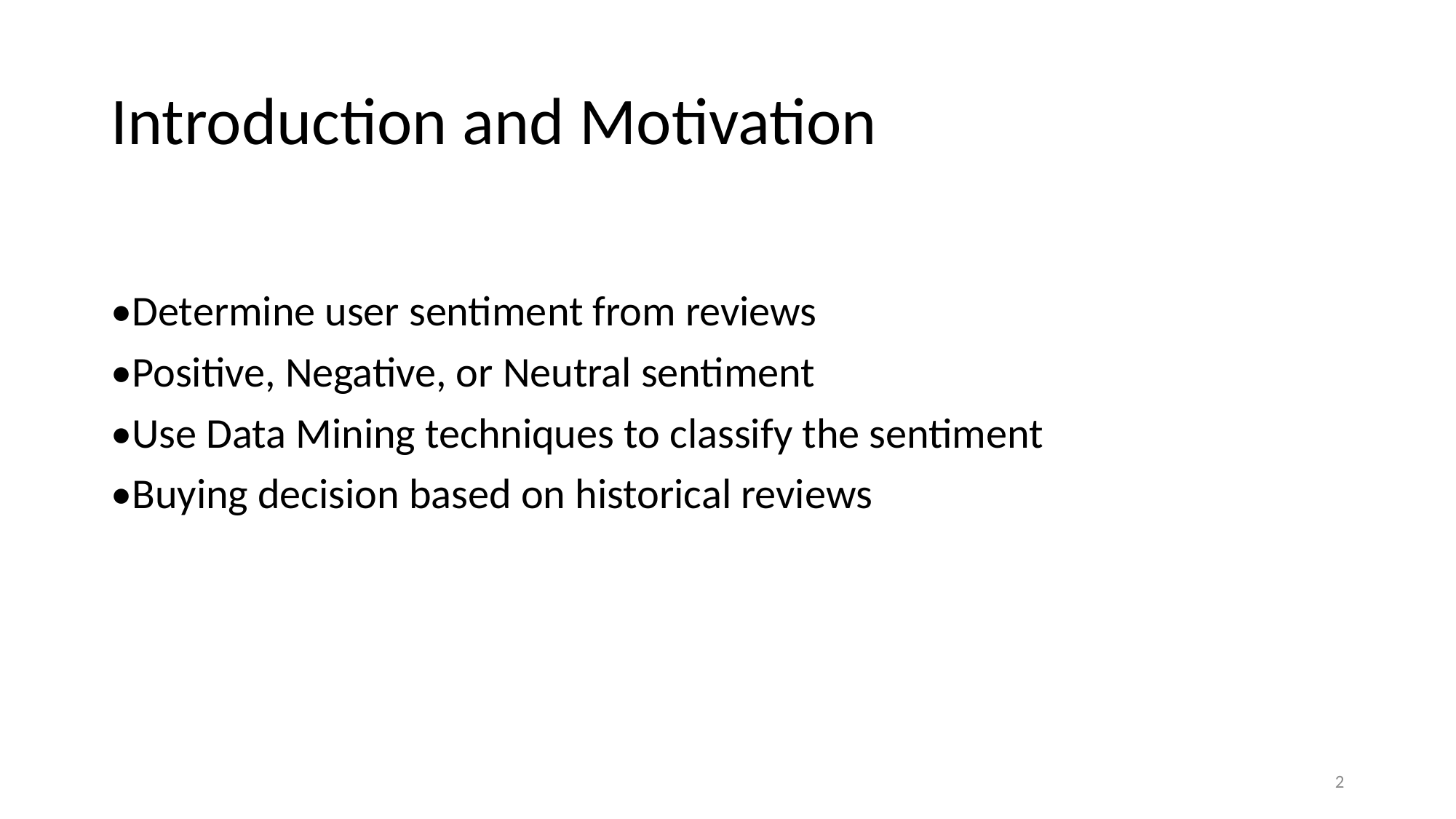

# Introduction and Motivation

•Determine user sentiment from reviews
•Positive, Negative, or Neutral sentiment
•Use Data Mining techniques to classify the sentiment
•Buying decision based on historical reviews

2